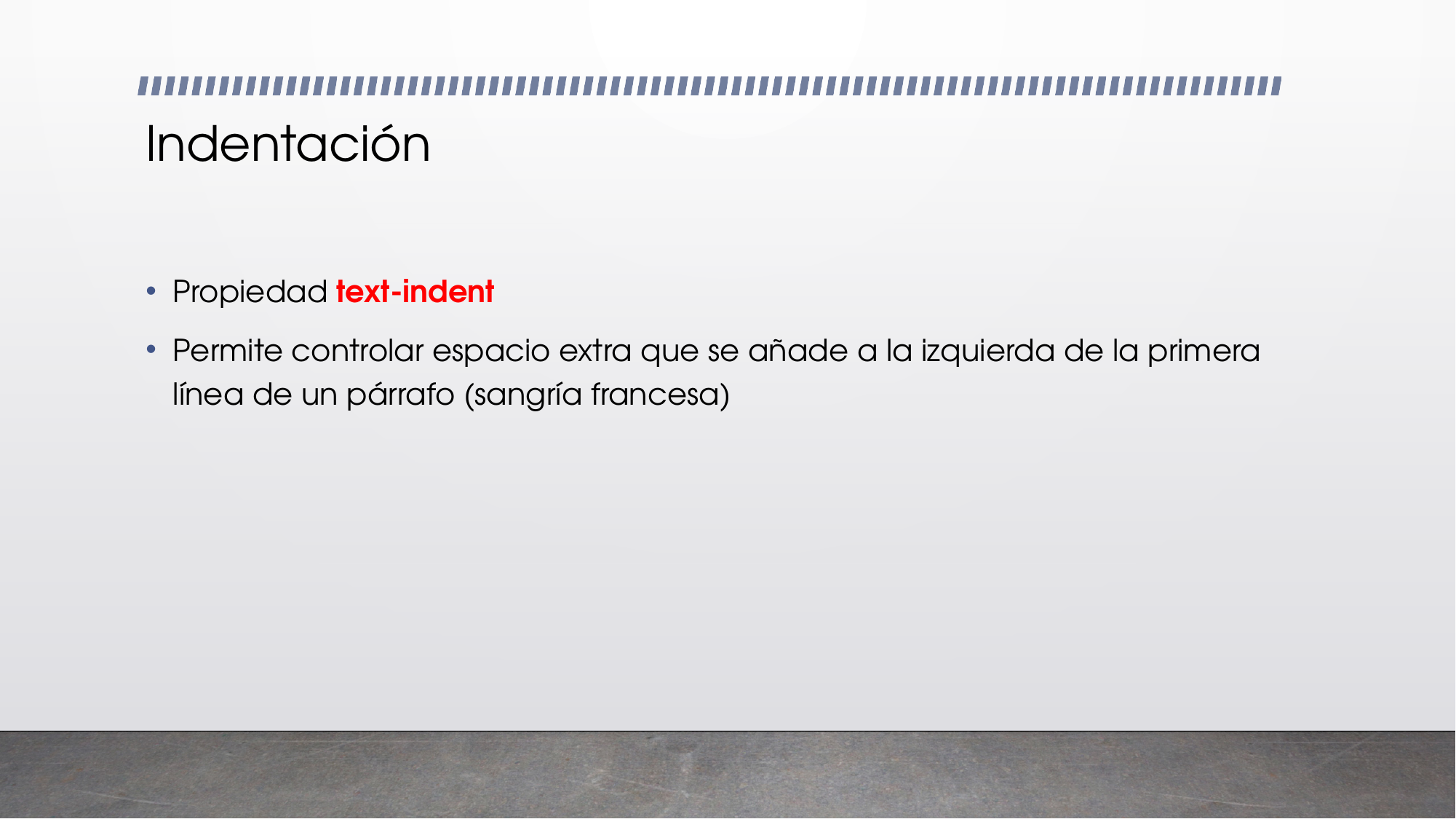

# Indentación
Propiedad text-indent
Permite controlar espacio extra que se añade a la izquierda de la primera línea de un párrafo (sangría francesa)